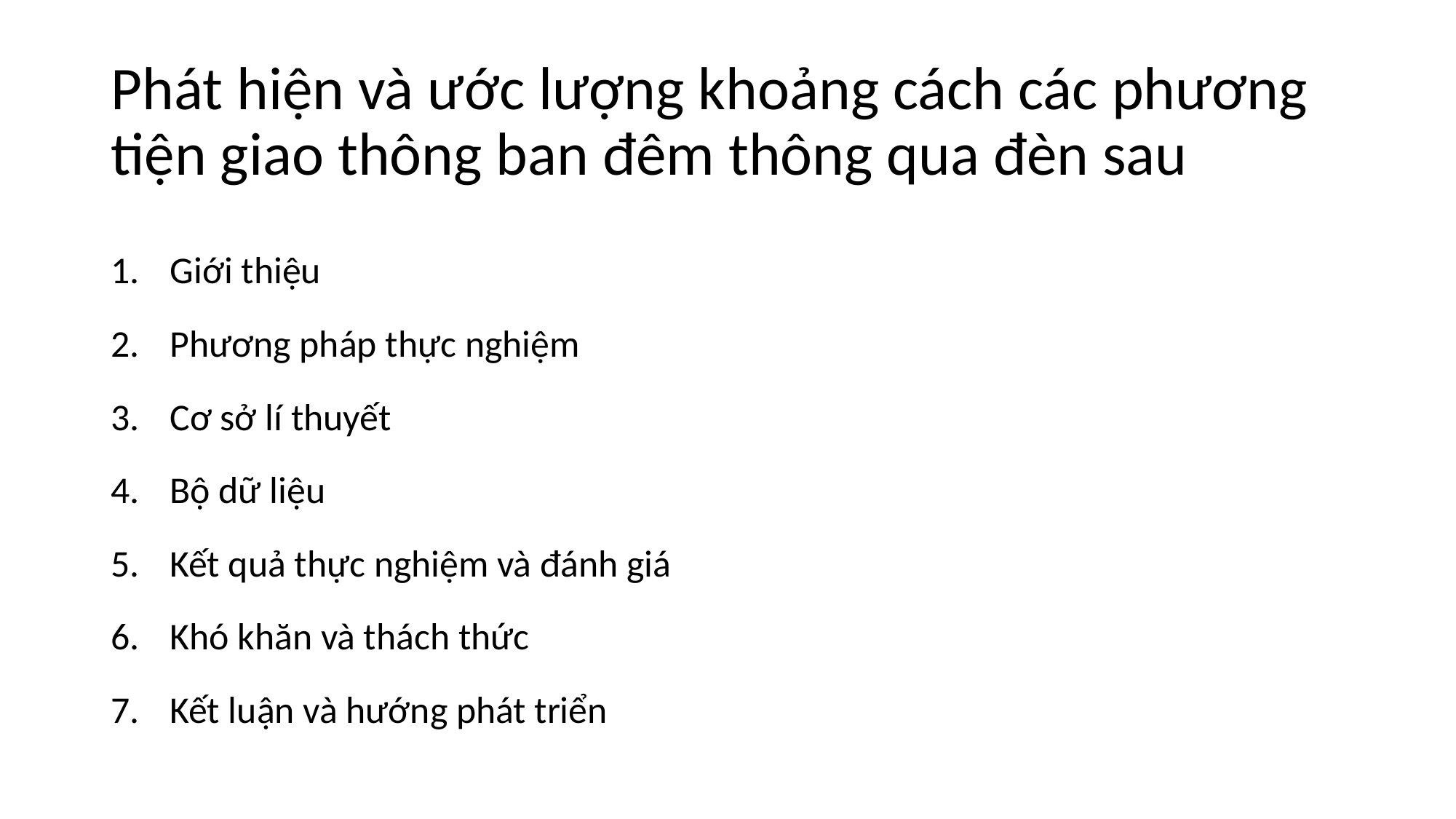

# Phát hiện và ước lượng khoảng cách các phương tiện giao thông ban đêm thông qua đèn sau
Giới thiệu
Phương pháp thực nghiệm
Cơ sở lí thuyết
Bộ dữ liệu
Kết quả thực nghiệm và đánh giá
Khó khăn và thách thức
Kết luận và hướng phát triển